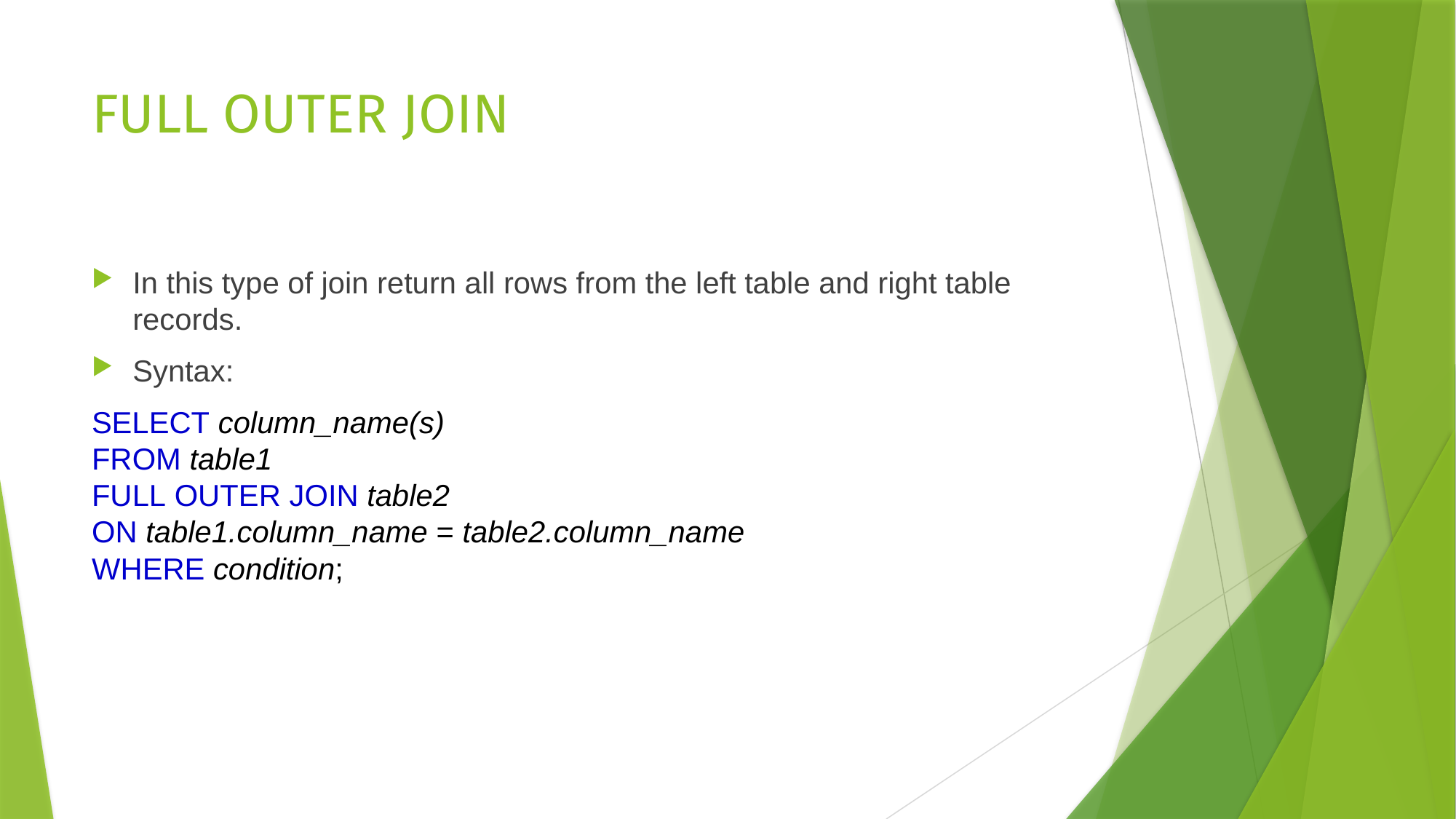

# FULL OUTER JOIN
In this type of join return all rows from the left table and right table records.
Syntax:
SELECT column_name(s)
FROM table1
FULL OUTER JOIN table2
ON table1.column_name = table2.column_name
WHERE condition;